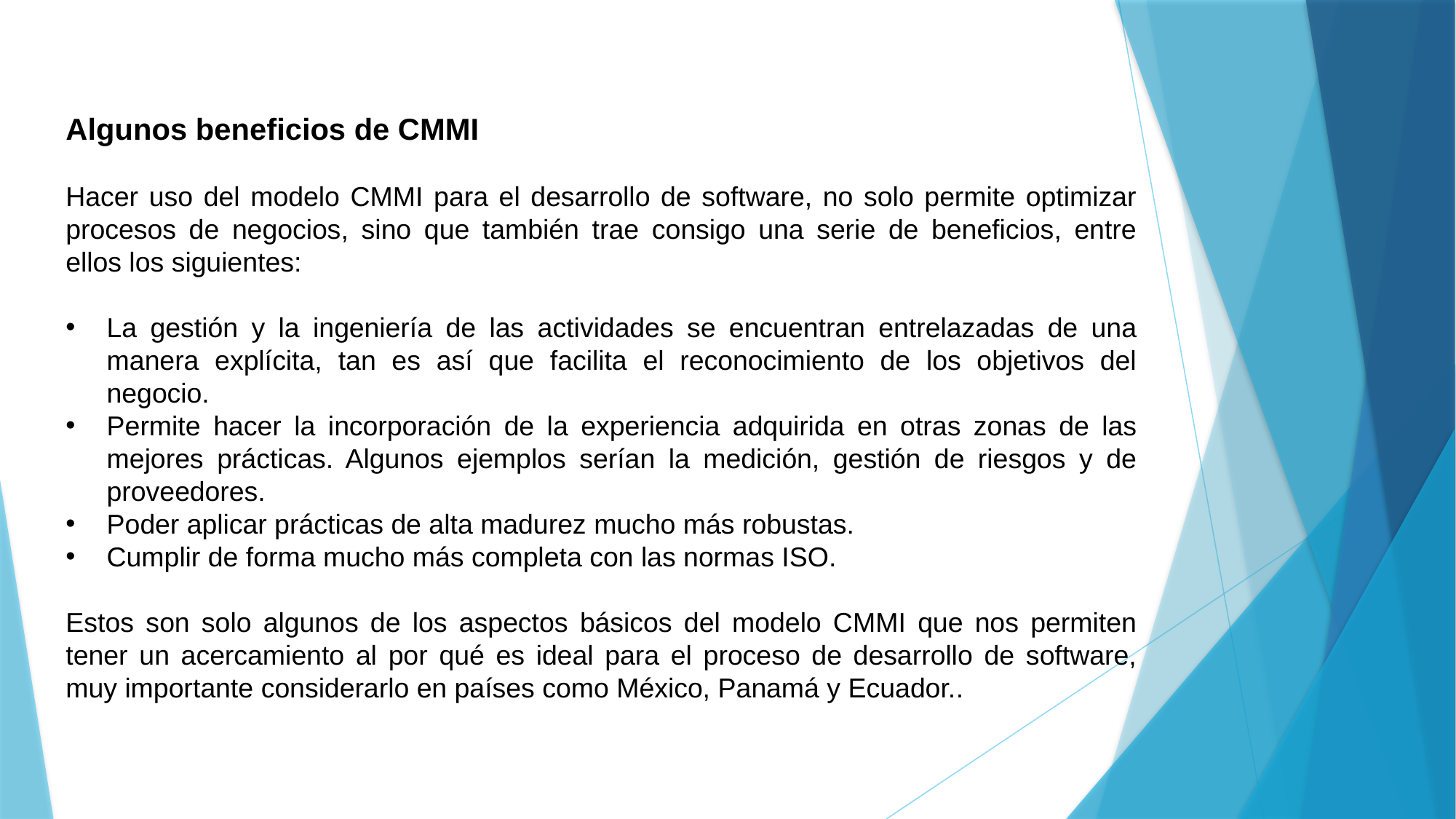

Algunos beneficios de CMMI

Hacer uso del modelo CMMI para el desarrollo de software, no solo permite optimizar procesos de negocios, sino que también trae consigo una serie de beneficios, entre ellos los siguientes:

La gestión y la ingeniería de las actividades se encuentran entrelazadas de una manera explícita, tan es así que facilita el reconocimiento de los objetivos del negocio.
Permite hacer la incorporación de la experiencia adquirida en otras zonas de las mejores prácticas. Algunos ejemplos serían la medición, gestión de riesgos y de proveedores.
Poder aplicar prácticas de alta madurez mucho más robustas.
Cumplir de forma mucho más completa con las normas ISO.

Estos son solo algunos de los aspectos básicos del modelo CMMI que nos permiten tener un acercamiento al por qué es ideal para el proceso de desarrollo de software, muy importante considerarlo en países como México, Panamá y Ecuador..